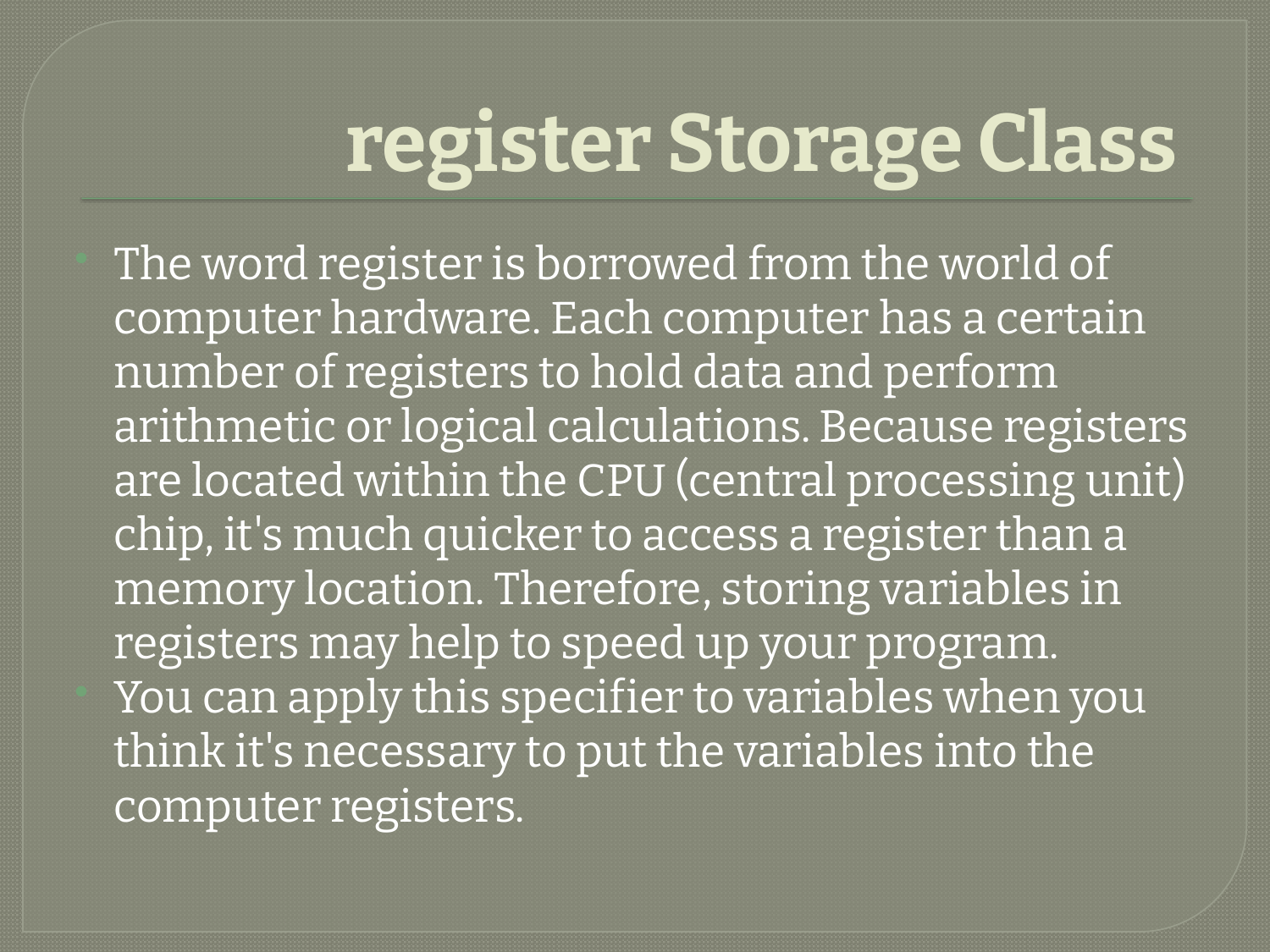

# register Storage Class
The word register is borrowed from the world of computer hardware. Each computer has a certain number of registers to hold data and perform arithmetic or logical calculations. Because registers are located within the CPU (central processing unit) chip, it's much quicker to access a register than a memory location. Therefore, storing variables in registers may help to speed up your program.
You can apply this specifier to variables when you think it's necessary to put the variables into the computer registers.